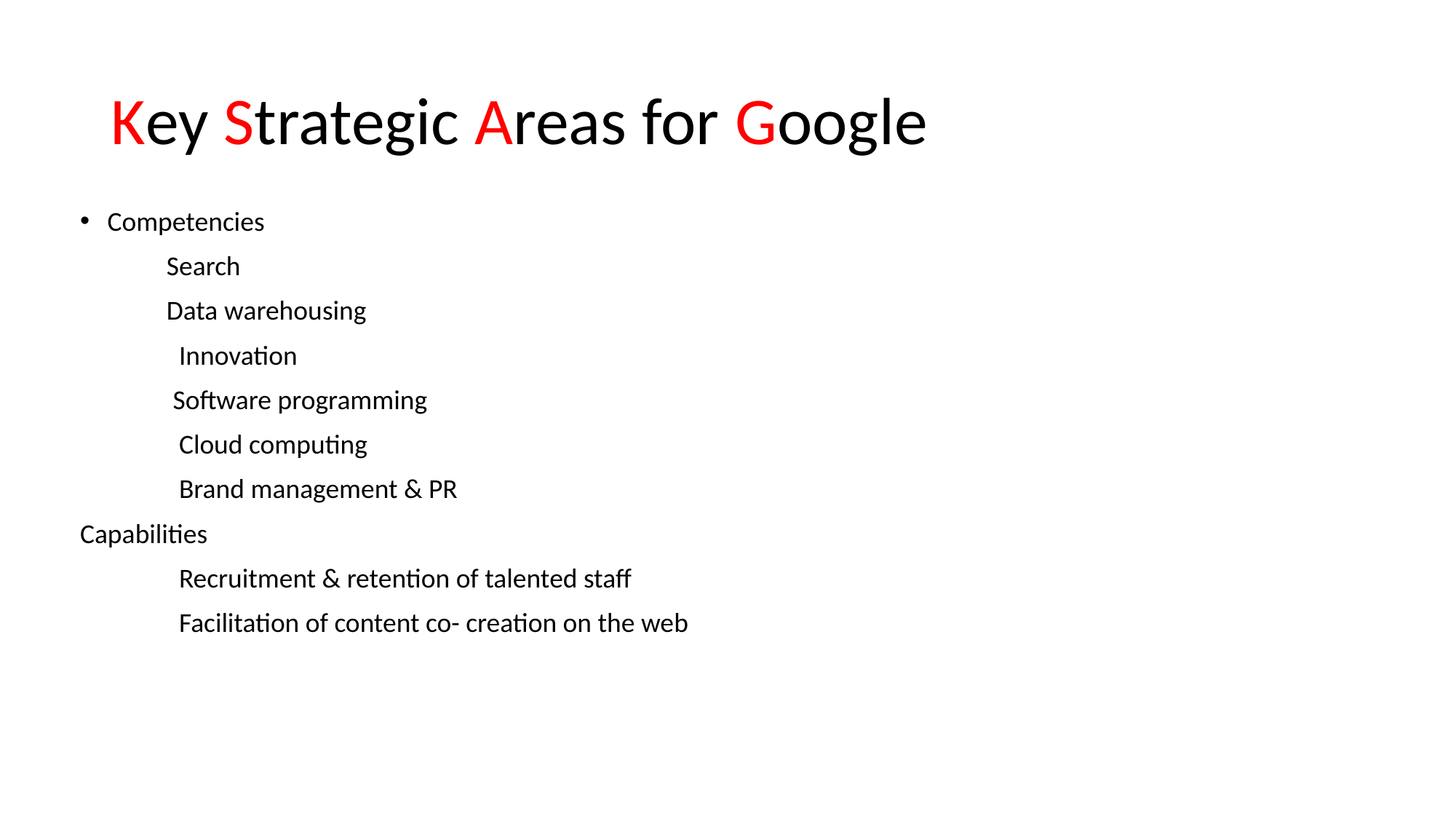

# Key Strategic Areas for Google
Competencies
              Search
              Data warehousing
                Innovation
               Software programming
                Cloud computing
                Brand management & PR
Capabilities
                Recruitment & retention of talented staff
                Facilitation of content co- creation on the web